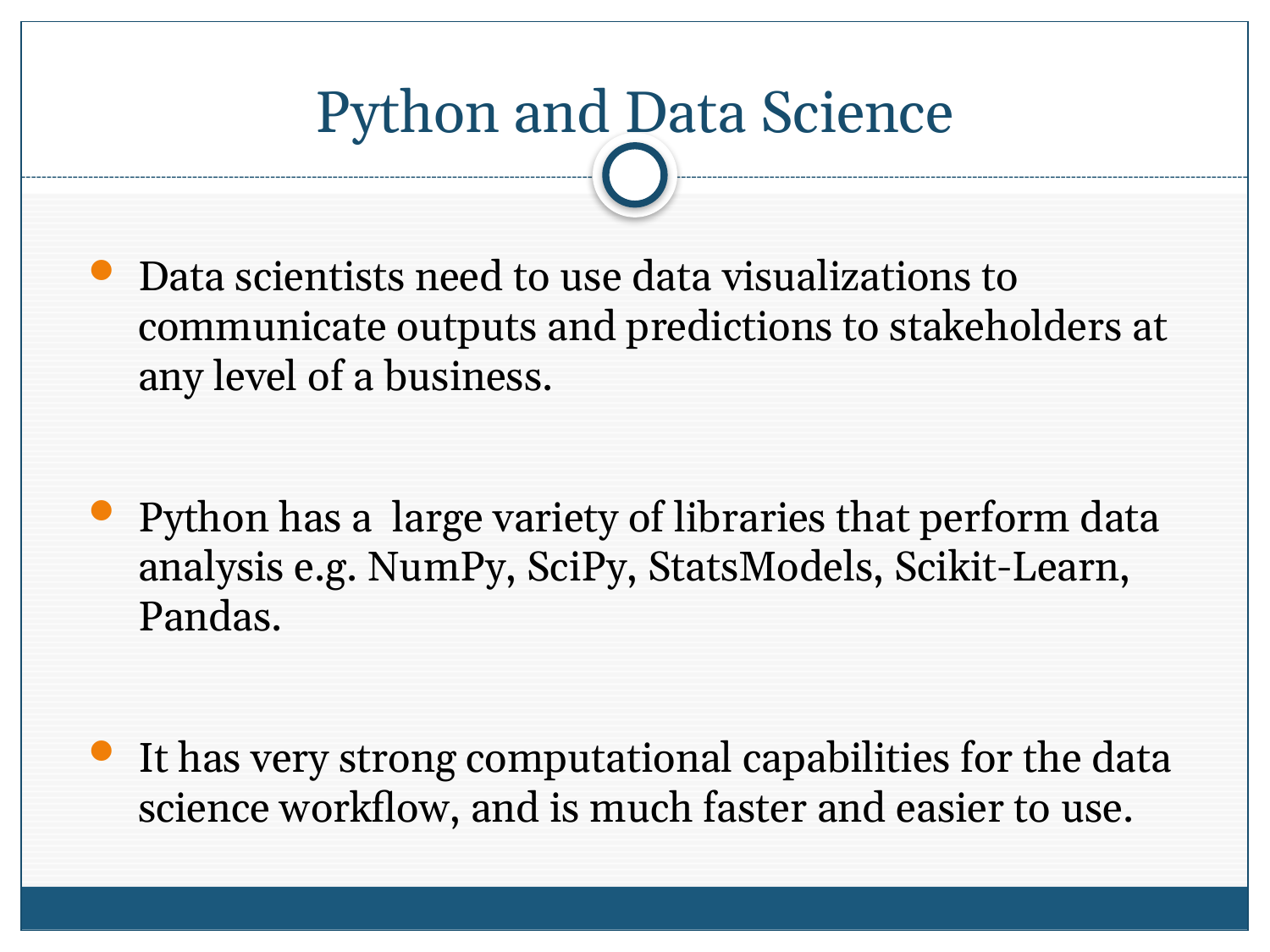

# Python and Data Science
Data scientists need to use data visualizations to communicate outputs and predictions to stakeholders at any level of a business.

Python has a  large variety of libraries that perform data analysis e.g. NumPy, SciPy, StatsModels, Scikit-Learn, Pandas.

It has very strong computational capabilities for the data science workflow, and is much faster and easier to use.